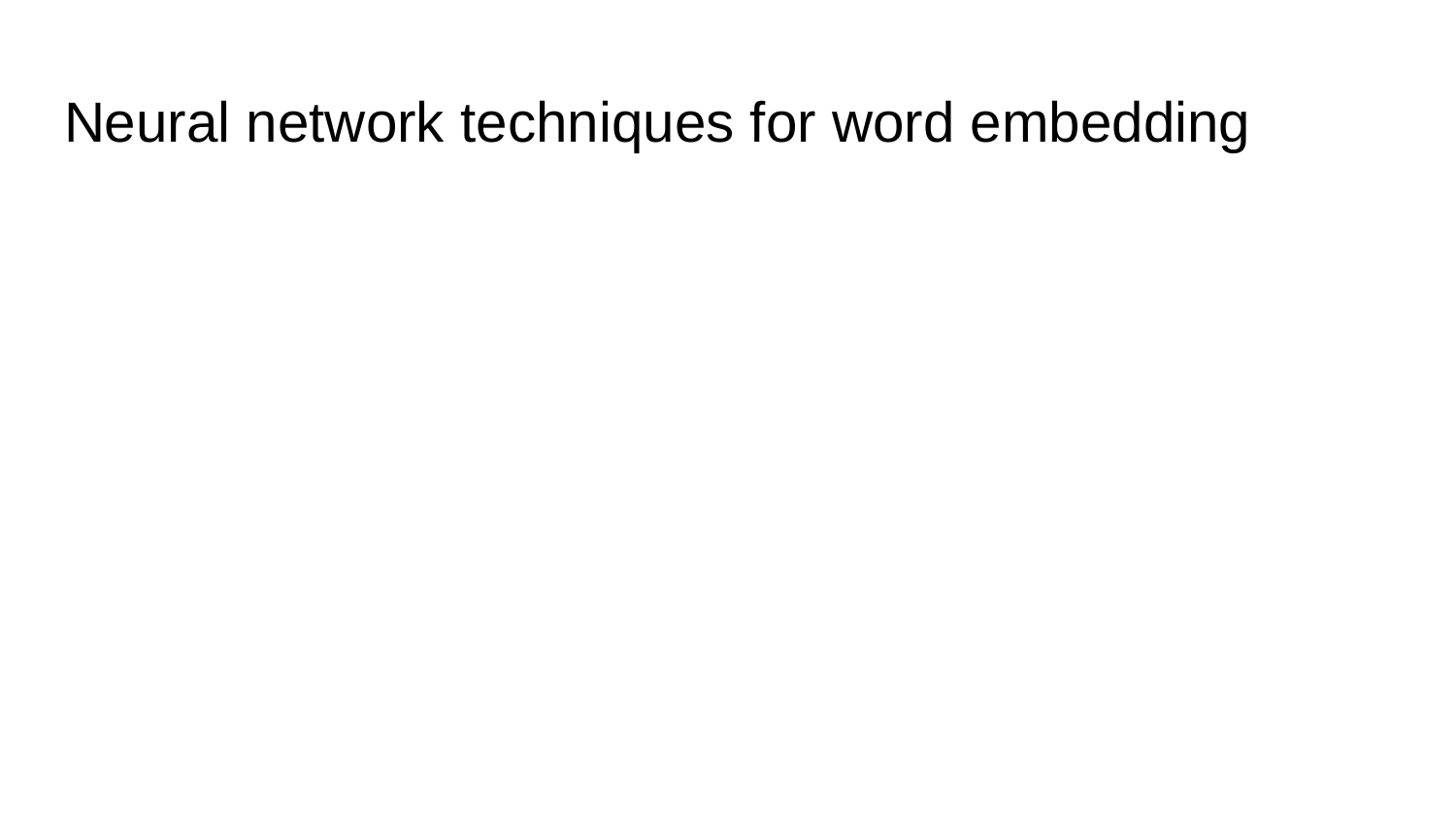

# Neural network techniques for word embedding